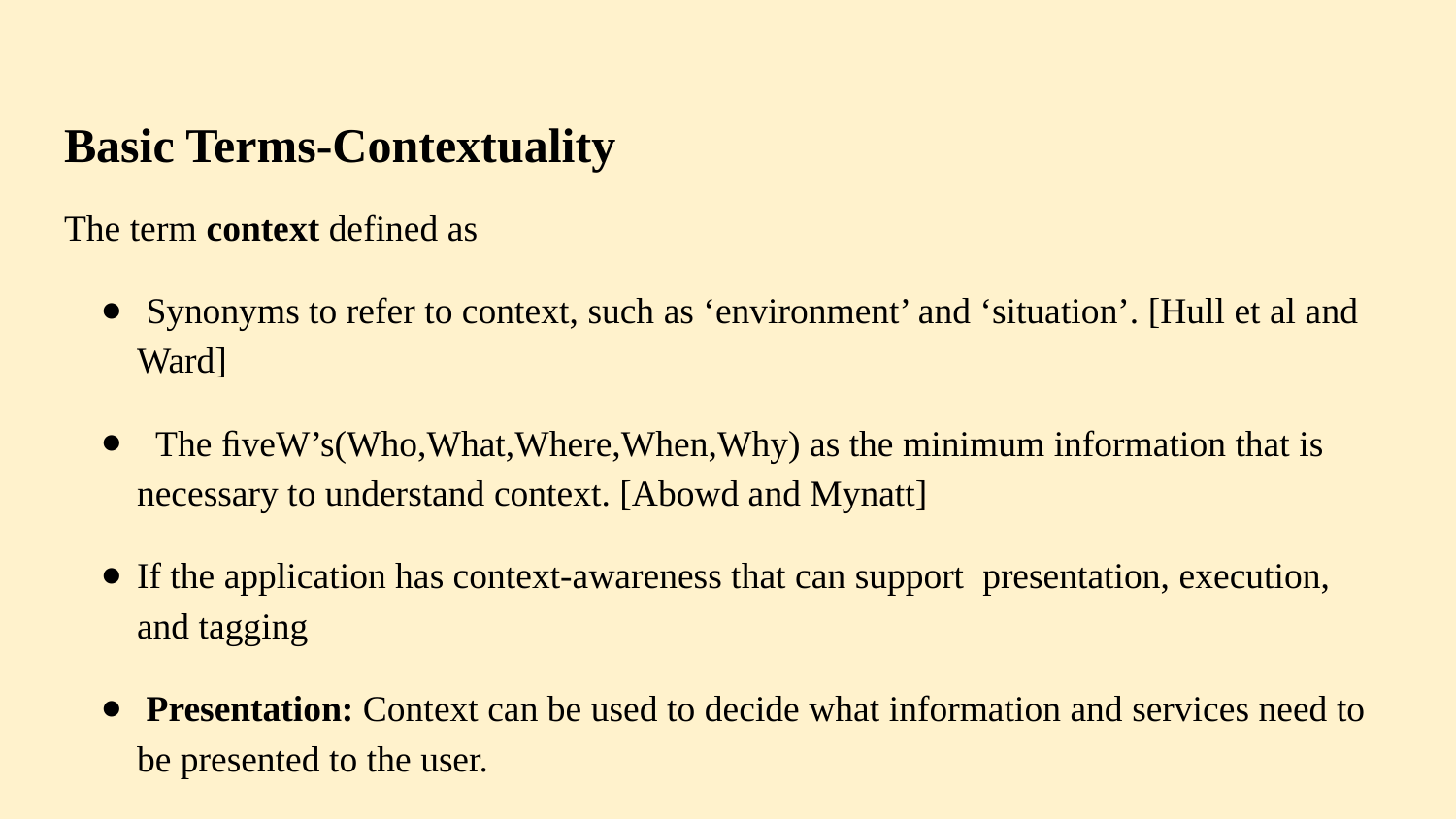

# Basic Terms-Contextuality
The term context defined as
 Synonyms to refer to context, such as ‘environment’ and ‘situation’. [Hull et al and Ward]
  The ﬁveW’s(Who,What,Where,When,Why) as the minimum information that is necessary to understand context. [Abowd and Mynatt]
If the application has context-awareness that can support  presentation, execution, and tagging
 Presentation: Context can be used to decide what information and services need to be presented to the user.
Execution: Automatic execution of services.
Tagging :Context needs to be tagged together with the sensor data to be processed and understood later

                                                                                                            Cont..